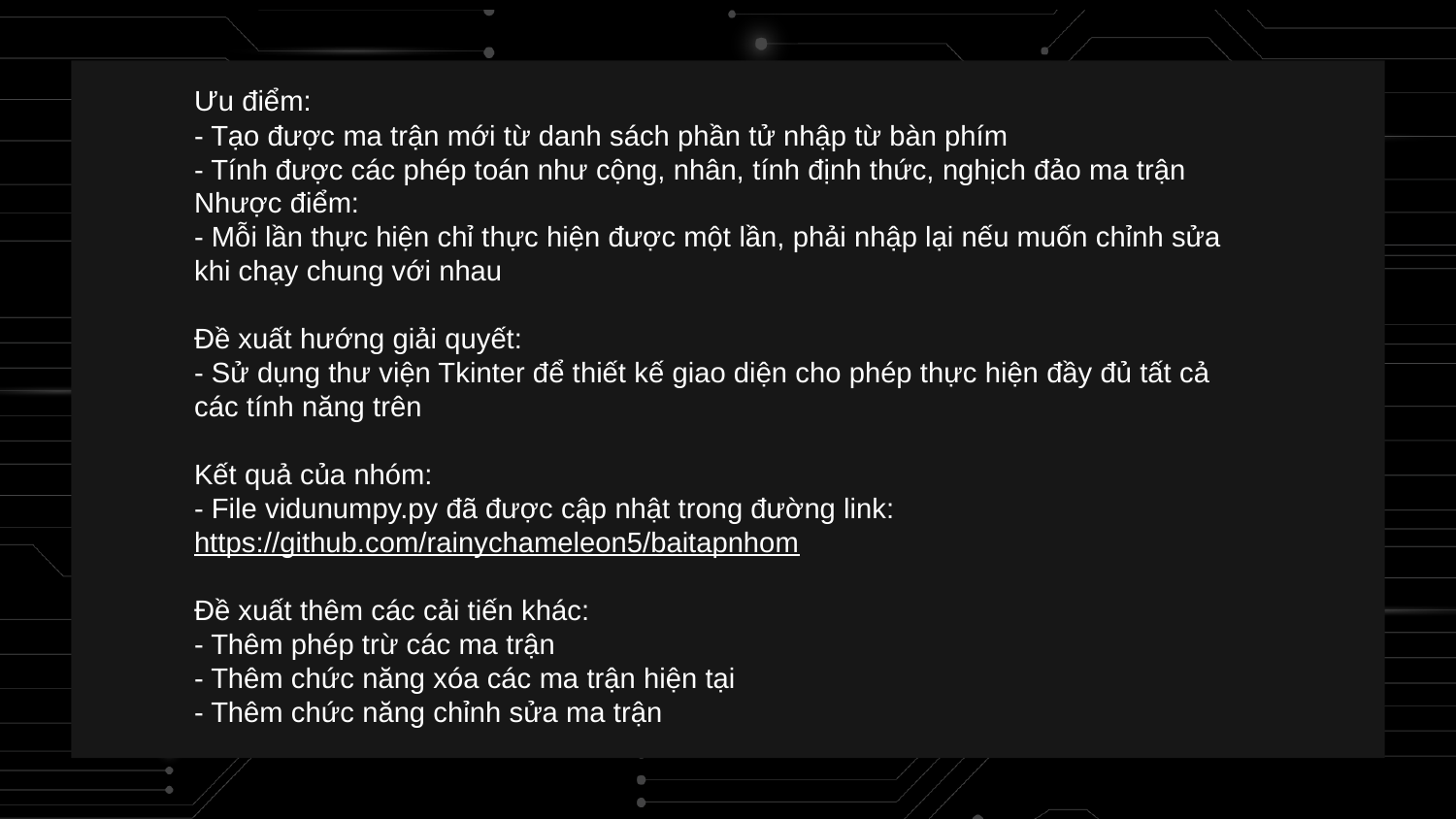

Ưu điểm:
- Tạo được ma trận mới từ danh sách phần tử nhập từ bàn phím
- Tính được các phép toán như cộng, nhân, tính định thức, nghịch đảo ma trận
Nhược điểm:
- Mỗi lần thực hiện chỉ thực hiện được một lần, phải nhập lại nếu muốn chỉnh sửa khi chạy chung với nhau

Đề xuất hướng giải quyết:
- Sử dụng thư viện Tkinter để thiết kế giao diện cho phép thực hiện đầy đủ tất cả các tính năng trên

Kết quả của nhóm:
- File vidunumpy.py đã được cập nhật trong đường link: https://github.com/rainychameleon5/baitapnhom

Đề xuất thêm các cải tiến khác:
- Thêm phép trừ các ma trận
- Thêm chức năng xóa các ma trận hiện tại
- Thêm chức năng chỉnh sửa ma trận